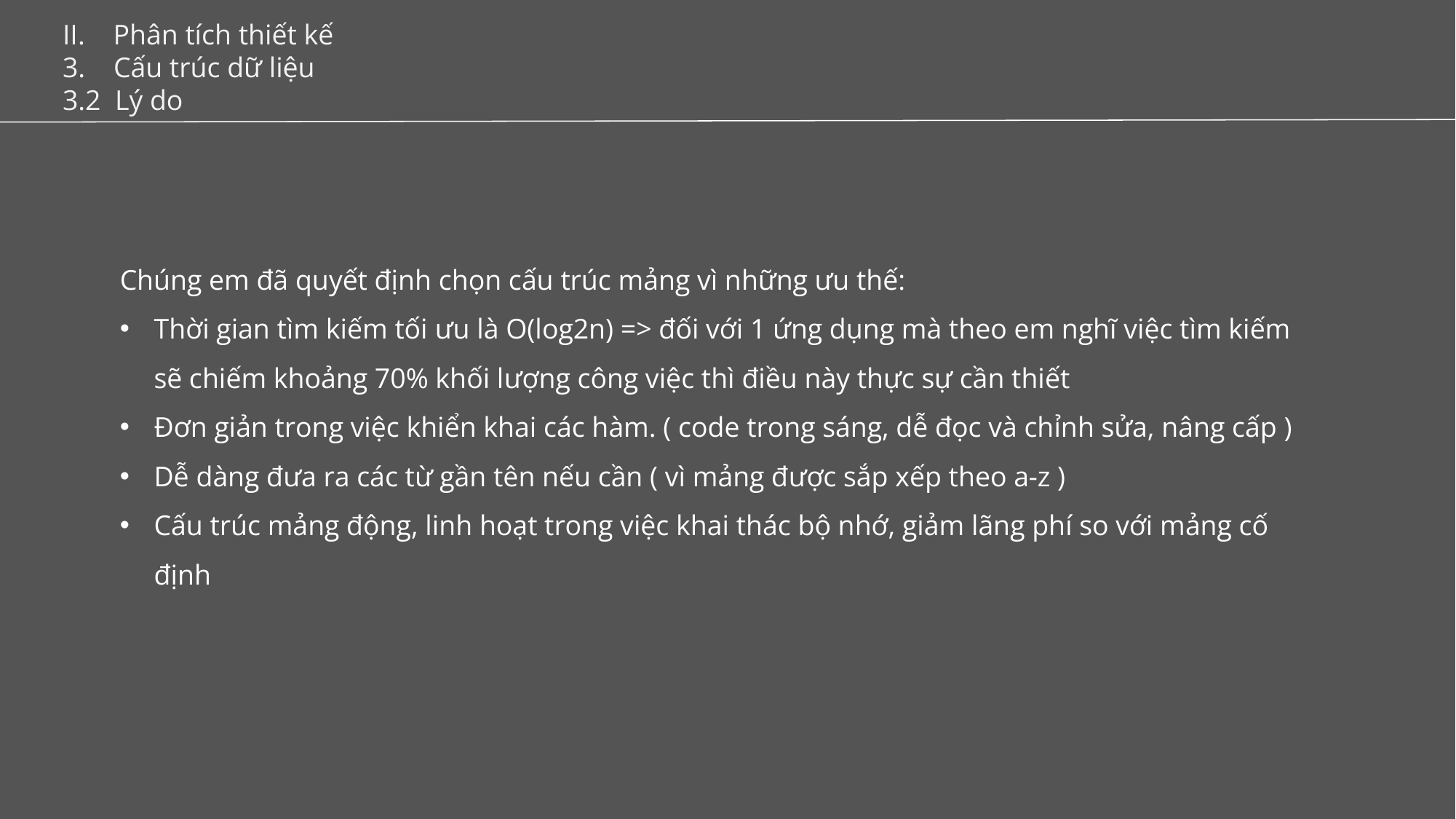

II.    Phân tích thiết kế
3.    Cấu trúc dữ liệu
3.2  Lý do
Chúng em đã quyết định chọn cấu trúc mảng vì những ưu thế:
Thời gian tìm kiếm tối ưu là O(log2n) => đối với 1 ứng dụng mà theo em nghĩ việc tìm kiếm sẽ chiếm khoảng 70% khối lượng công việc thì điều này thực sự cần thiết
Đơn giản trong việc khiển khai các hàm. ( code trong sáng, dễ đọc và chỉnh sửa, nâng cấp )
Dễ dàng đưa ra các từ gần tên nếu cần ( vì mảng được sắp xếp theo a-z )
Cấu trúc mảng động, linh hoạt trong việc khai thác bộ nhớ, giảm lãng phí so với mảng cố định